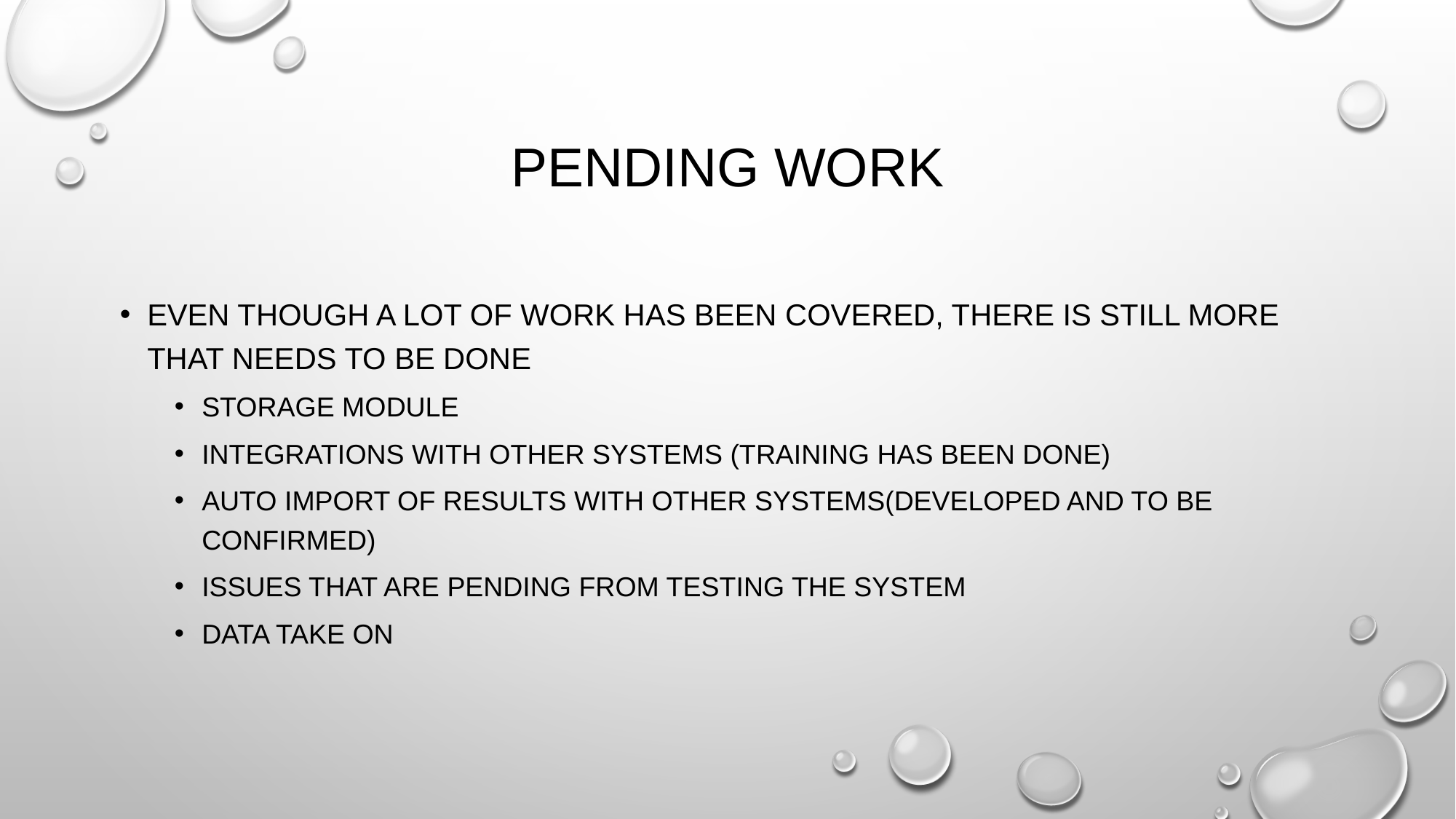

# Pending Work
Even though a lot of work has been covered, there is still more that needs to be done
Storage module
Integrations with other systems (Training has been done)
Auto import of results with other systems(Developed and to be confirmed)
Issues that are pending from testing the system
Data take on